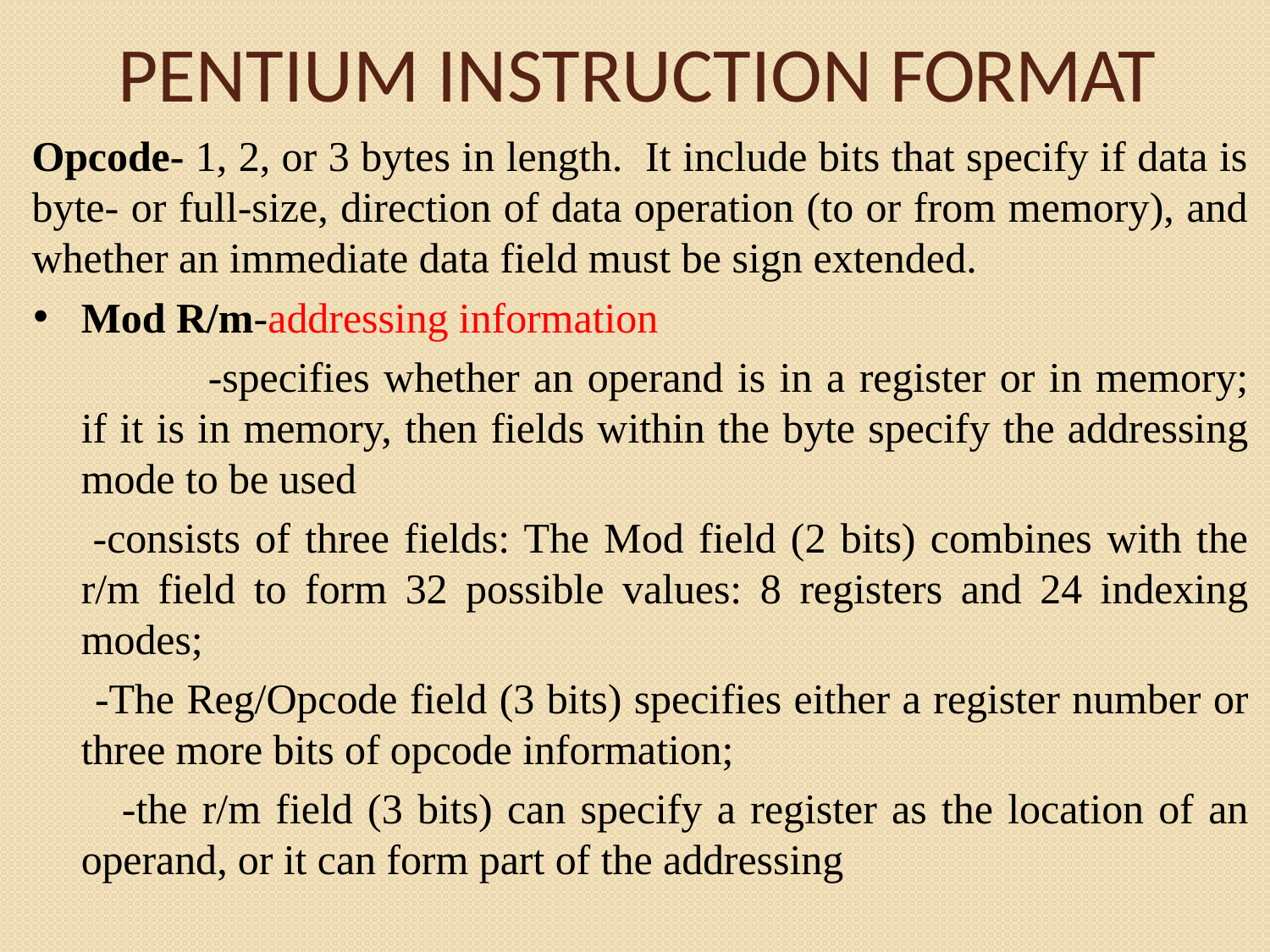

# PENTIUM INSTRUCTION FORMAT
Opcode- 1, 2, or 3 bytes in length.  It include bits that specify if data is byte- or full-size, direction of data operation (to or from memory), and whether an immediate data field must be sign extended.
Mod R/m-addressing information
		-specifies whether an operand is in a register or in memory; if it is in memory, then fields within the byte specify the addressing mode to be used
    -consists of three fields: The Mod field (2 bits) combines with the r/m field to form 32 possible values: 8 registers and 24 indexing modes;
     -The Reg/Opcode field (3 bits) specifies either a register number or three more bits of opcode information;
      -the r/m field (3 bits) can specify a register as the location of an operand, or it can form part of the addressing